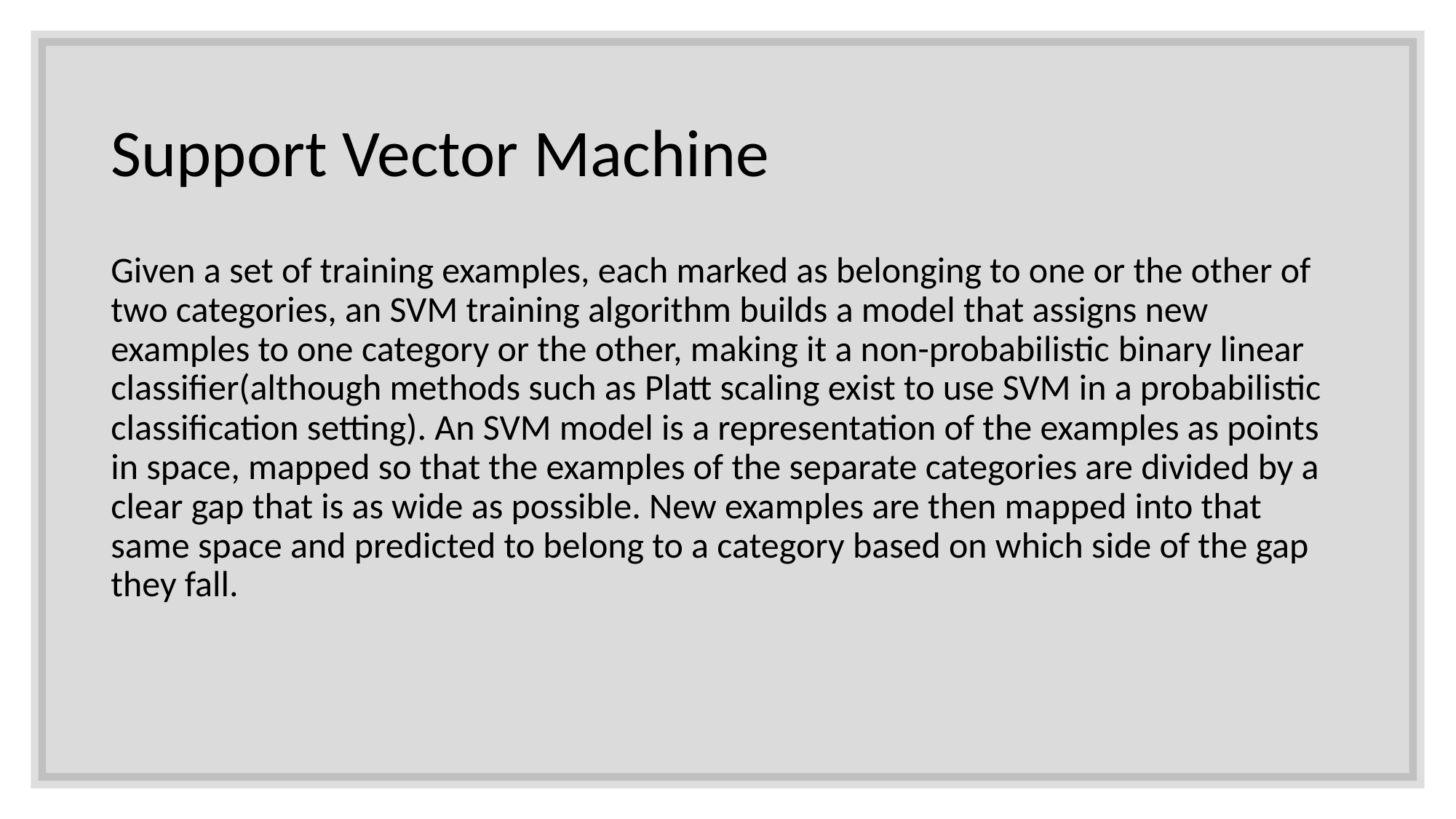

# Support Vector Machine
Given a set of training examples, each marked as belonging to one or the other of two categories, an SVM training algorithm builds a model that assigns new examples to one category or the other, making it a non-probabilistic binary linear classifier(although methods such as Platt scaling exist to use SVM in a probabilistic classification setting). An SVM model is a representation of the examples as points in space, mapped so that the examples of the separate categories are divided by a clear gap that is as wide as possible. New examples are then mapped into that same space and predicted to belong to a category based on which side of the gap they fall.